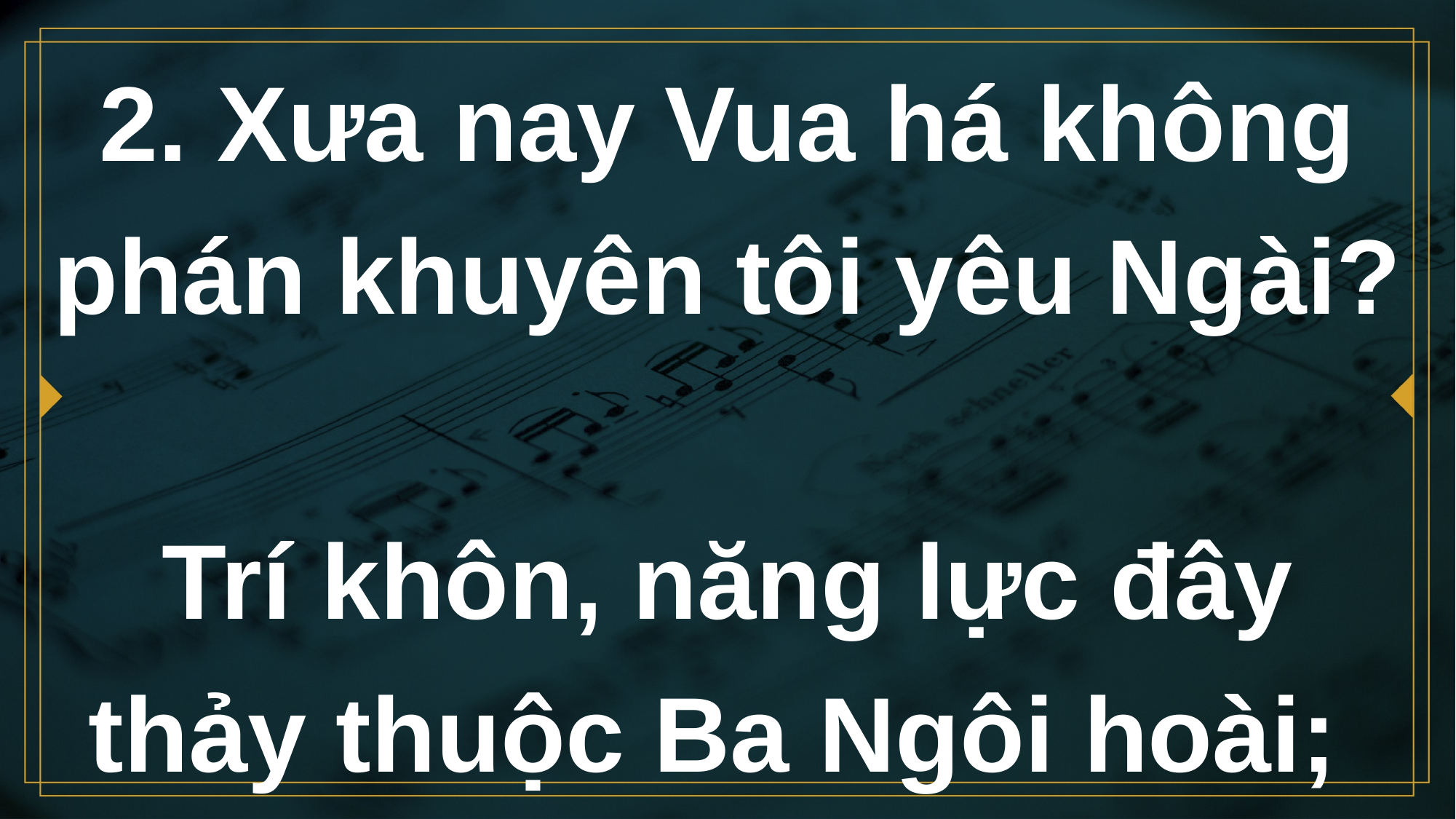

# 2. Xưa nay Vua há không phán khuyên tôi yêu Ngài? Trí khôn, năng lực đây thảy thuộc Ba Ngôi hoài;